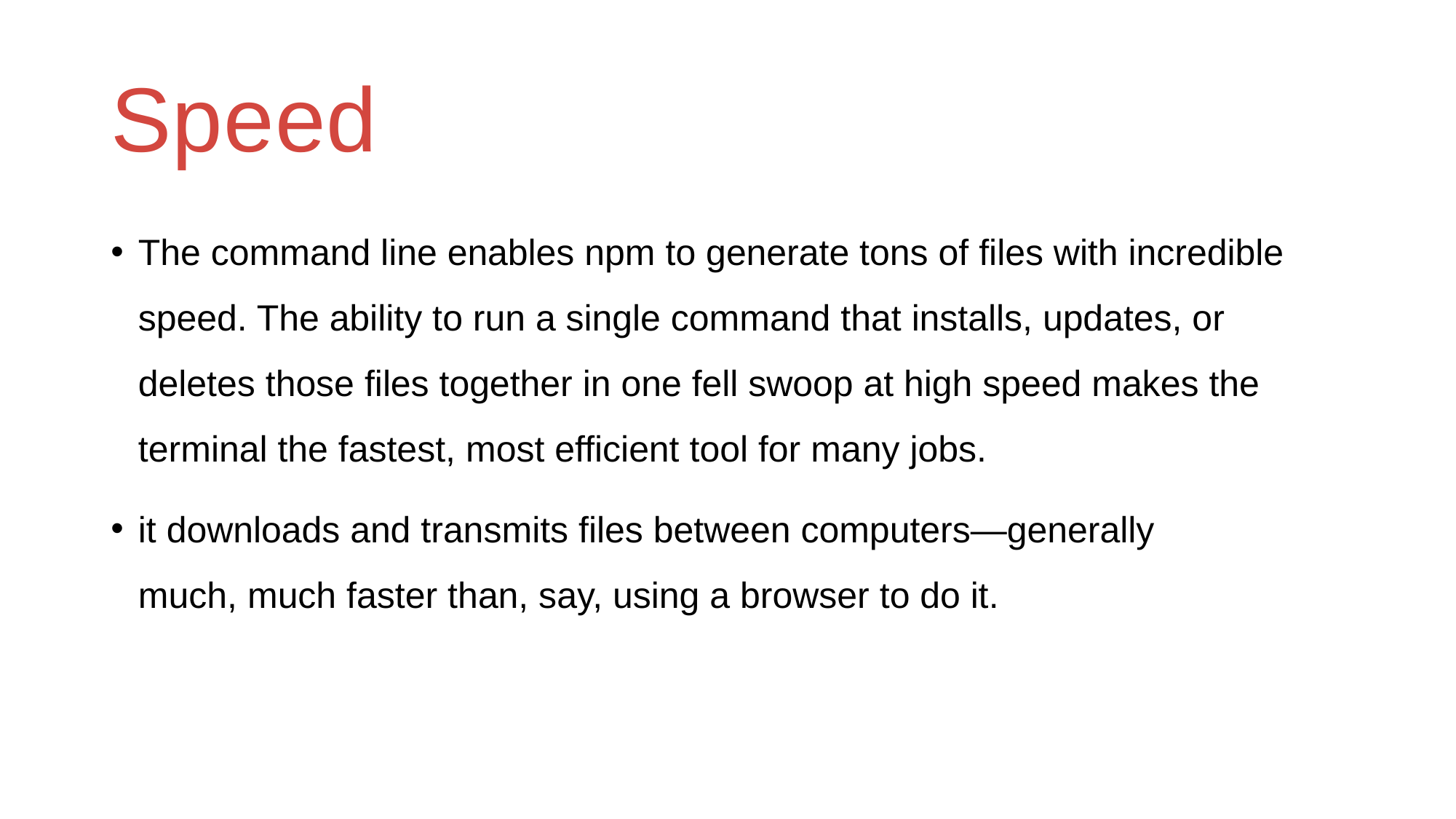

# Speed
The command line enables npm to generate tons of files with incredible speed. The ability to run a single command that installs, updates, or deletes those files together in one fell swoop at high speed makes the terminal the fastest, most efficient tool for many jobs.
it downloads and transmits files between computers—generally much, much faster than, say, using a browser to do it.